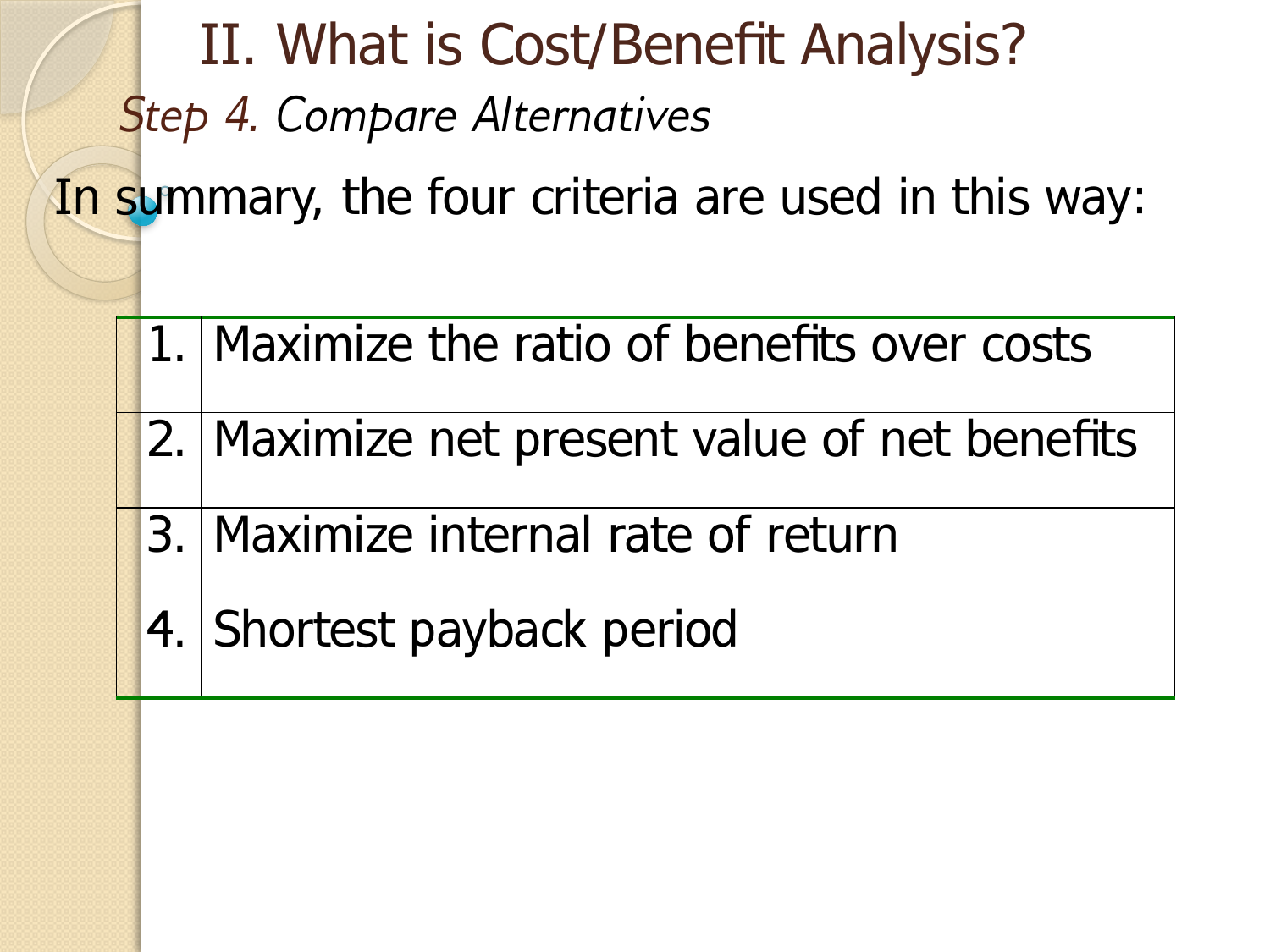

II. What is Cost/Benefit Analysis?
# Step 4. Compare Alternatives
In summary, the four criteria are used in this way:
| 1. | Maximize the ratio of benefits over costs |
| --- | --- |
| 2. | Maximize net present value of net benefits |
| 3. | Maximize internal rate of return |
| 4. | Shortest payback period |